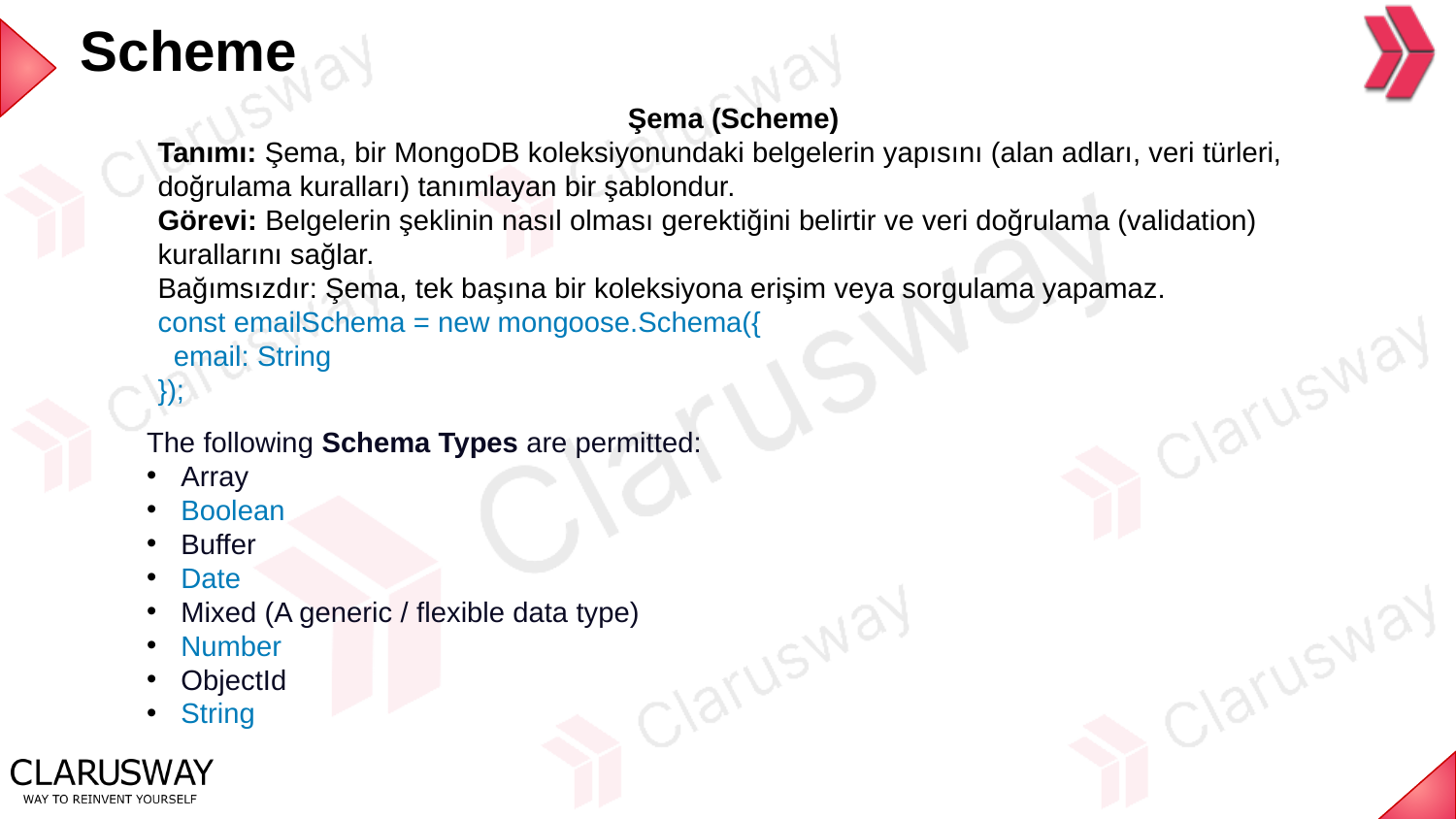

Scheme

Şema (Scheme)
Tanımı: Şema, bir MongoDB koleksiyonundaki belgelerin yapısını (alan adları, veri türleri, doğrulama kuralları) tanımlayan bir şablondur.
Görevi: Belgelerin şeklinin nasıl olması gerektiğini belirtir ve veri doğrulama (validation) kurallarını sağlar.
Bağımsızdır: Şema, tek başına bir koleksiyona erişim veya sorgulama yapamaz.
const emailSchema = new mongoose.Schema({
  email: String
});
The following Schema Types are permitted:
Array
Boolean
Buffer
Date
Mixed (A generic / flexible data type)
Number
ObjectId
String